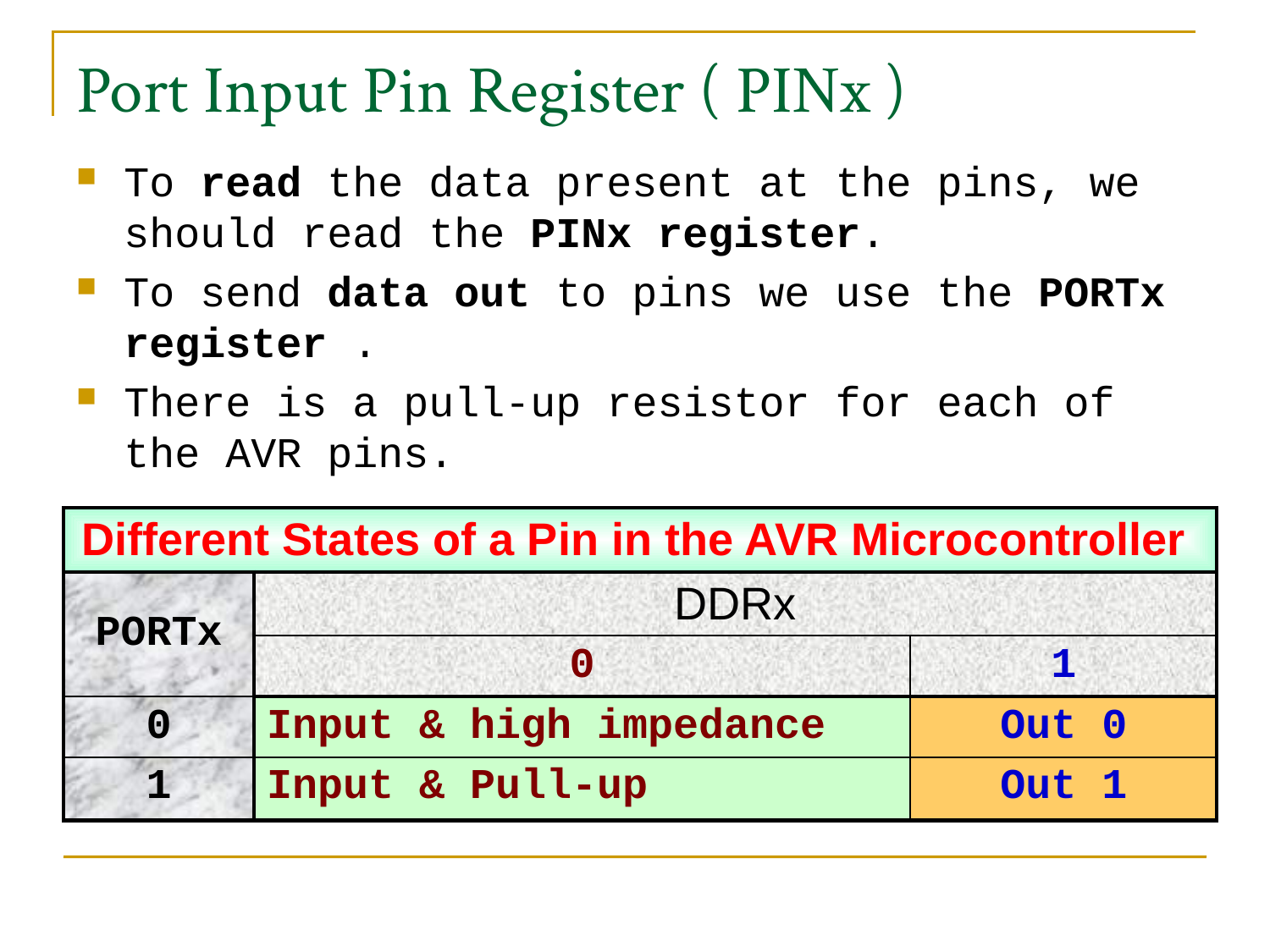

# Port Input Pin Register ( PINx )
To read the data present at the pins, we should read the PINx register.
To send data out to pins we use the PORTx register .
There is a pull-up resistor for each of the AVR pins.

| Different States of a Pin in the AVR Microcontroller |  |  |
| --- | --- | --- |
| PORTx | DDRx |  |
|  | 0 | 1 |
| 0 | Input & high impedance | Out 0 |
| 1 | Input & Pull-up | Out 1 |